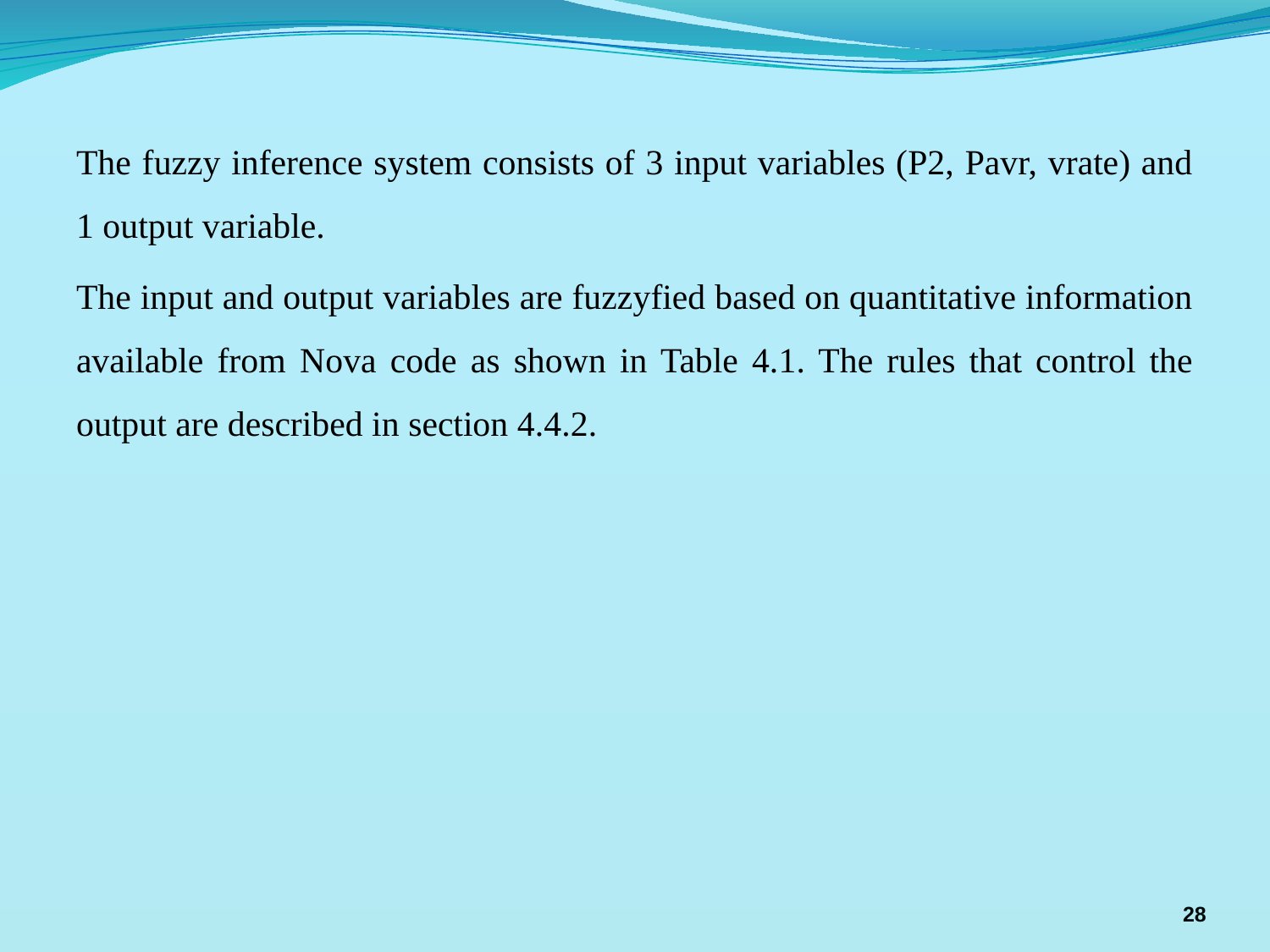

The fuzzy inference system consists of 3 input variables (P2, Pavr, vrate) and 1 output variable.
The input and output variables are fuzzyfied based on quantitative information available from Nova code as shown in Table 4.1. The rules that control the output are described in section 4.4.2.

28